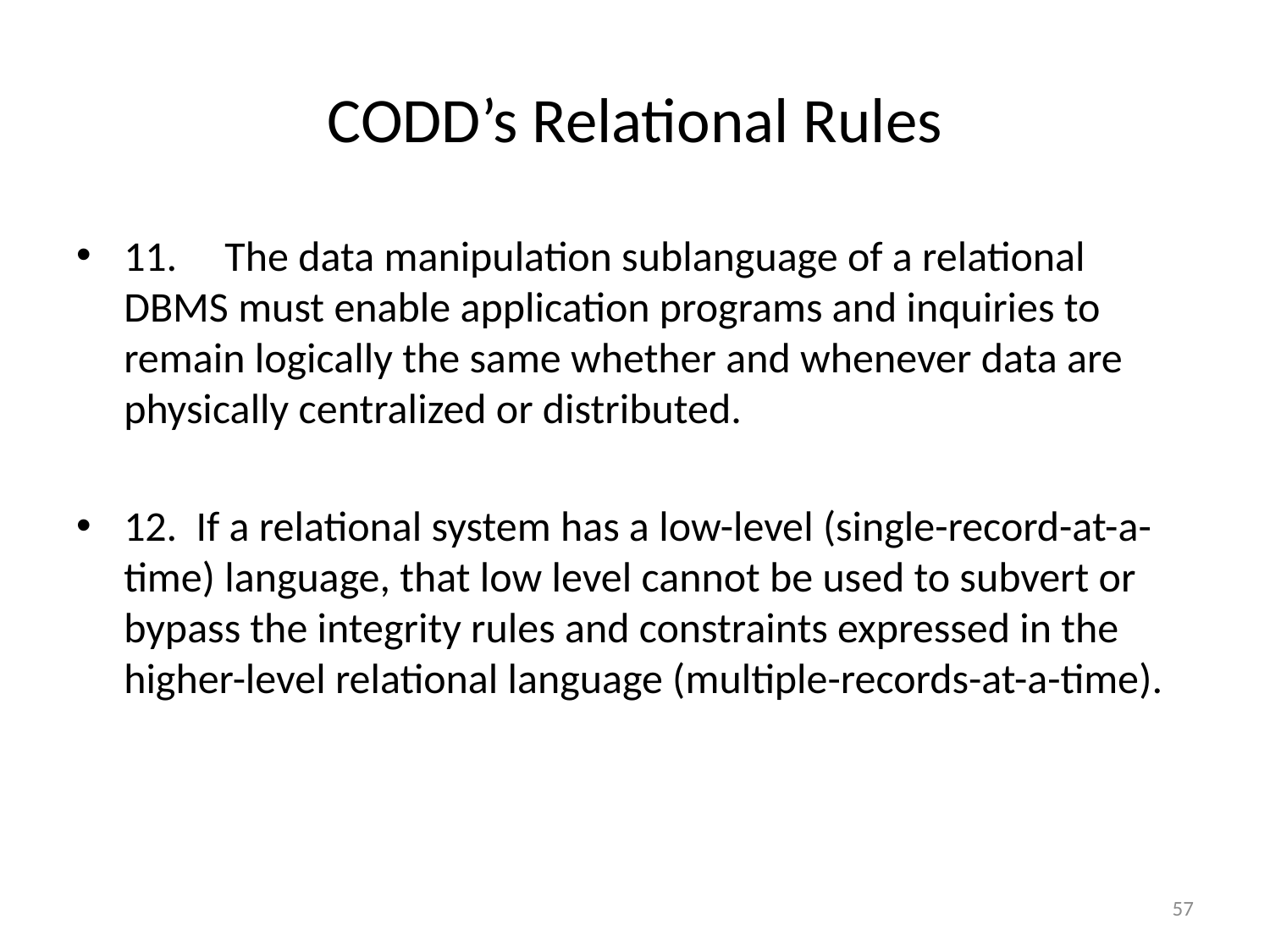

# CODD’s Relational Rules
11.     The data manipulation sublanguage of a relational DBMS must enable application programs and inquiries to remain logically the same whether and whenever data are physically centralized or distributed.

12.  If a relational system has a low-level (single-record-at-a-time) language, that low level cannot be used to subvert or bypass the integrity rules and constraints expressed in the higher-level relational language (multiple-records-at-a-time).

57